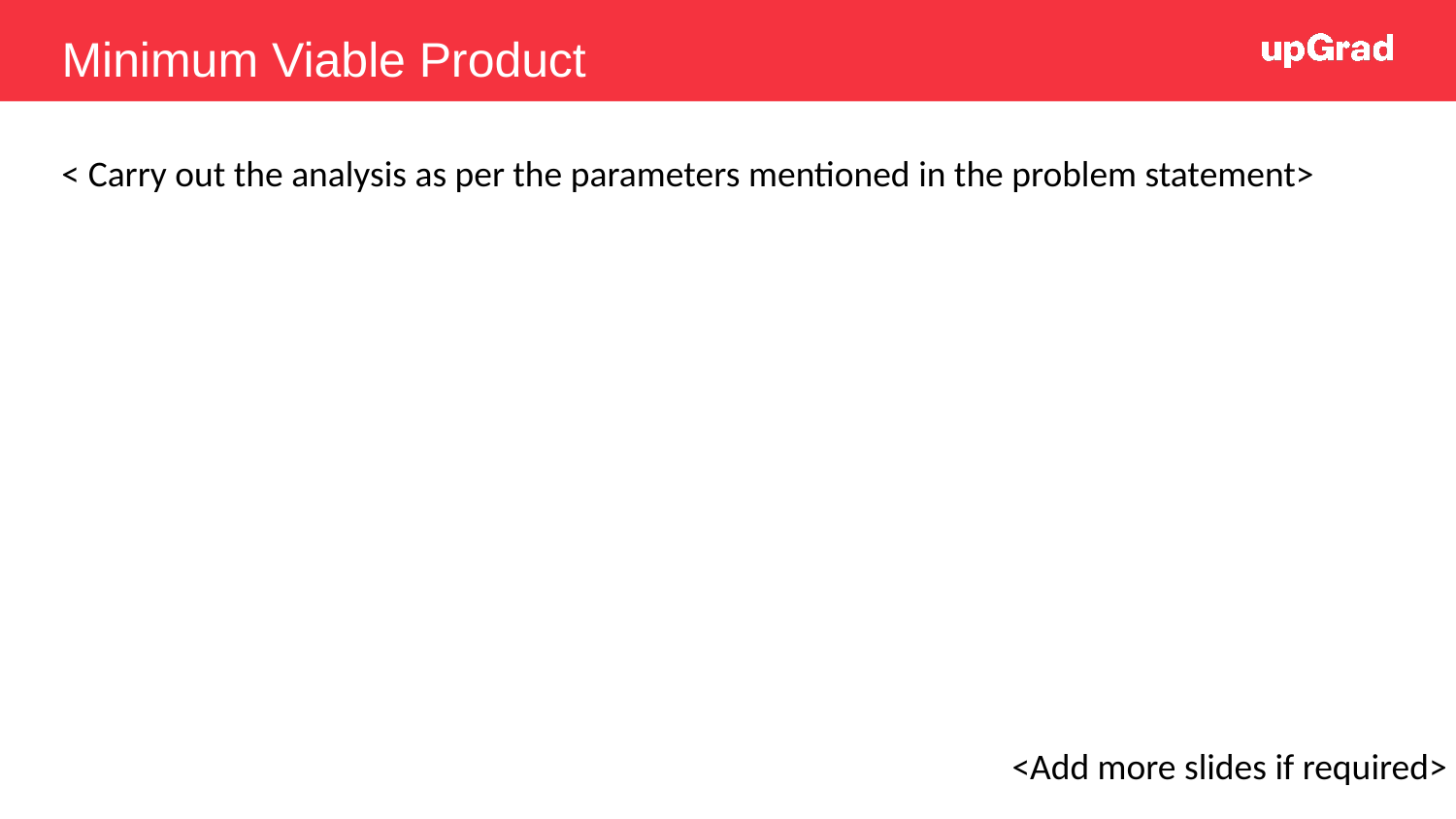

# Minimum Viable Product
< Carry out the analysis as per the parameters mentioned in the problem statement>
<Add more slides if required>